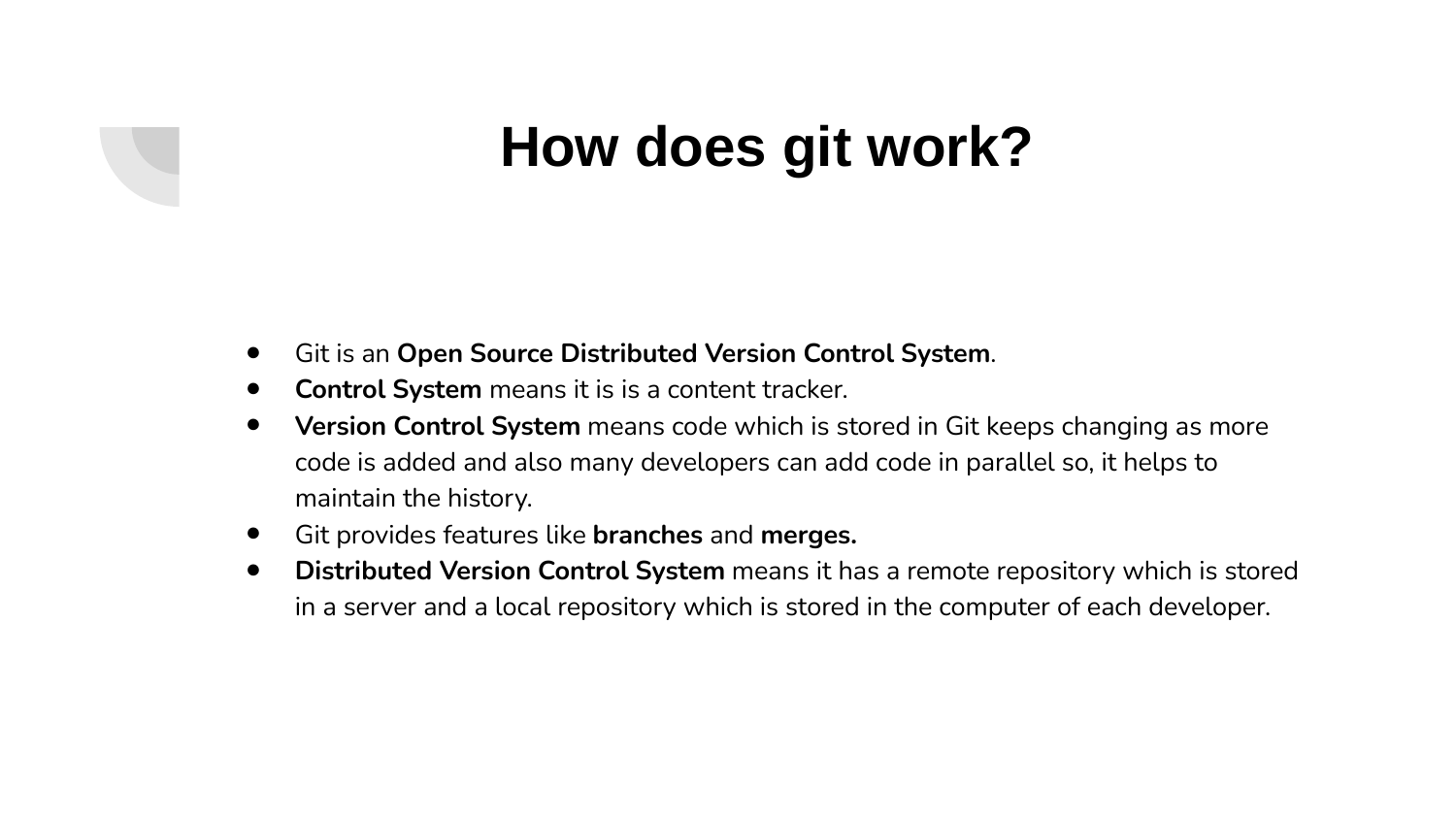

# How does git work?

Git is an Open Source Distributed Version Control System.
Control System means it is is a content tracker.
Version Control System means code which is stored in Git keeps changing as more code is added and also many developers can add code in parallel so, it helps to maintain the history.
Git provides features like branches and merges.
Distributed Version Control System means it has a remote repository which is stored in a server and a local repository which is stored in the computer of each developer.